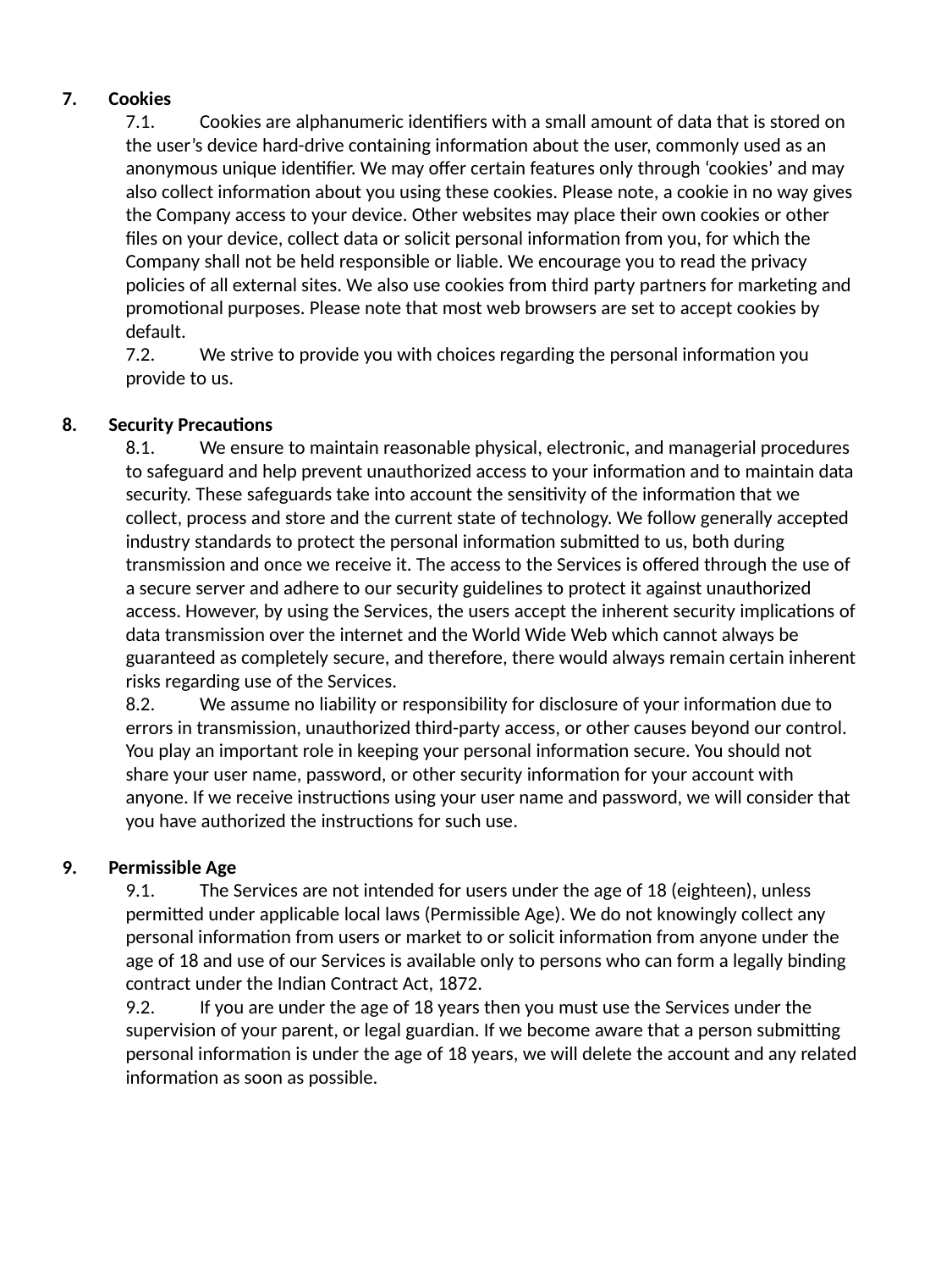

7.       Cookies
7.1.          Cookies are alphanumeric identifiers with a small amount of data that is stored on the user’s device hard-drive containing information about the user, commonly used as an anonymous unique identifier. We may offer certain features only through ‘cookies’ and may also collect information about you using these cookies. Please note, a cookie in no way gives the Company access to your device. Other websites may place their own cookies or other files on your device, collect data or solicit personal information from you, for which the Company shall not be held responsible or liable. We encourage you to read the privacy policies of all external sites. We also use cookies from third party partners for marketing and promotional purposes. Please note that most web browsers are set to accept cookies by default.
7.2.          We strive to provide you with choices regarding the personal information you provide to us.

8.       Security Precautions
8.1.          We ensure to maintain reasonable physical, electronic, and managerial procedures to safeguard and help prevent unauthorized access to your information and to maintain data security. These safeguards take into account the sensitivity of the information that we collect, process and store and the current state of technology. We follow generally accepted industry standards to protect the personal information submitted to us, both during transmission and once we receive it. The access to the Services is offered through the use of a secure server and adhere to our security guidelines to protect it against unauthorized access. However, by using the Services, the users accept the inherent security implications of data transmission over the internet and the World Wide Web which cannot always be guaranteed as completely secure, and therefore, there would always remain certain inherent risks regarding use of the Services.
8.2.          We assume no liability or responsibility for disclosure of your information due to errors in transmission, unauthorized third-party access, or other causes beyond our control. You play an important role in keeping your personal information secure. You should not share your user name, password, or other security information for your account with anyone. If we receive instructions using your user name and password, we will consider that you have authorized the instructions for such use.

9.       Permissible Age
9.1.          The Services are not intended for users under the age of 18 (eighteen), unless permitted under applicable local laws (Permissible Age). We do not knowingly collect any personal information from users or market to or solicit information from anyone under the age of 18 and use of our Services is available only to persons who can form a legally binding contract under the Indian Contract Act, 1872.
9.2.          If you are under the age of 18 years then you must use the Services under the supervision of your parent, or legal guardian. If we become aware that a person submitting personal information is under the age of 18 years, we will delete the account and any related information as soon as possible.